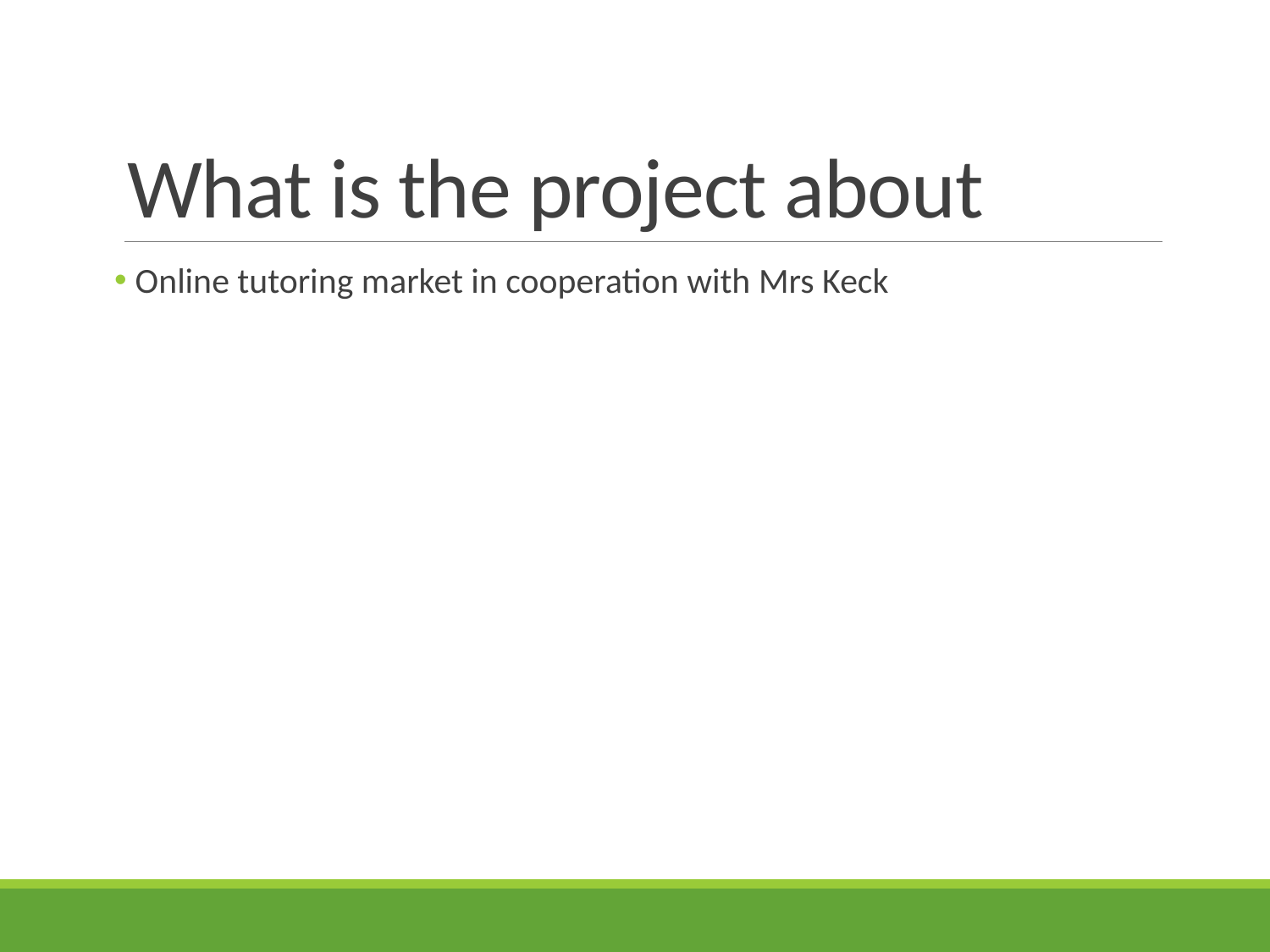

# What is the project about
 Online tutoring market in cooperation with Mrs Keck